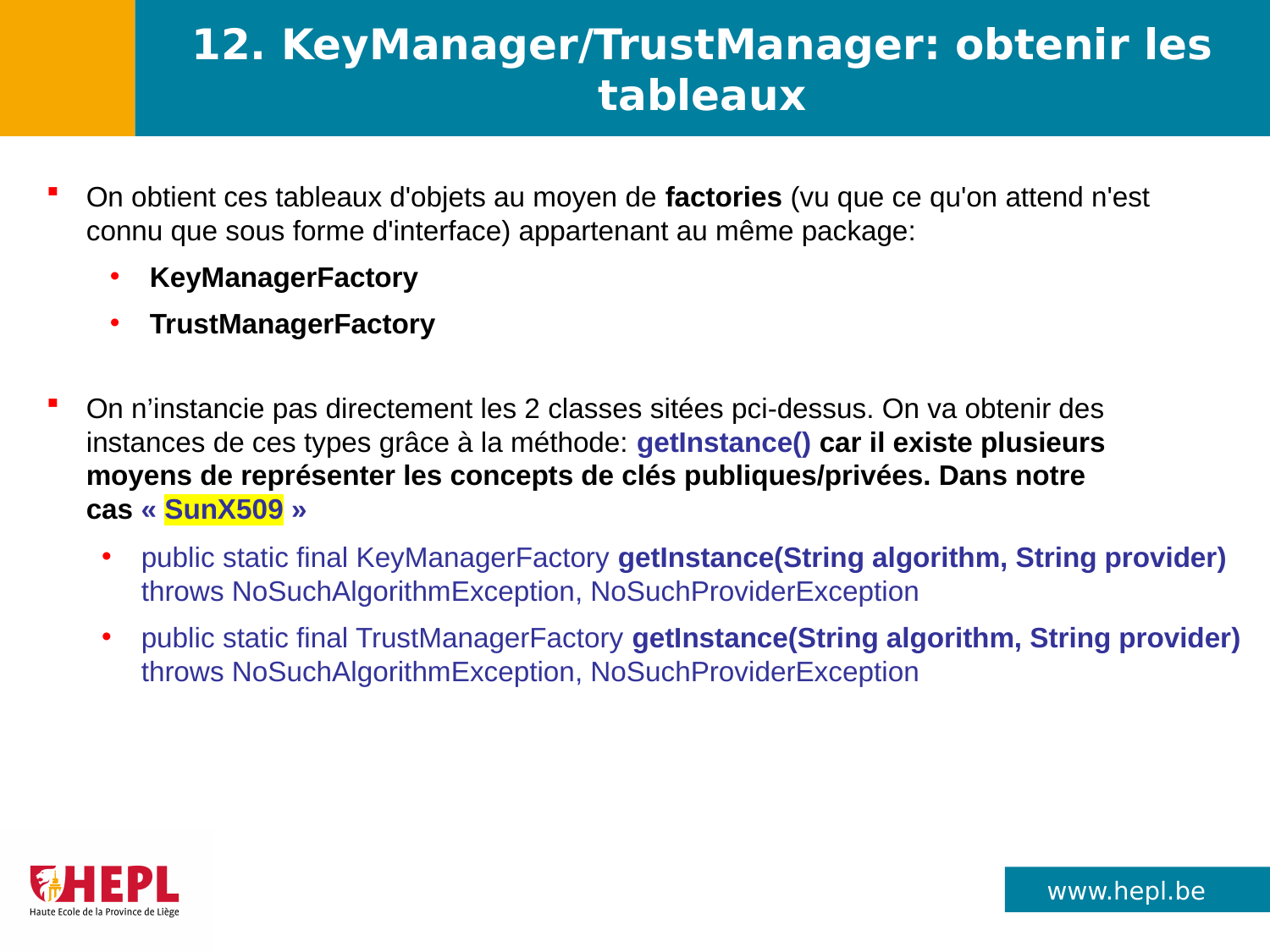

# 12. KeyManager/TrustManager: obtenir les tableaux
On obtient ces tableaux d'objets au moyen de factories (vu que ce qu'on attend n'est connu que sous forme d'interface) appartenant au même package:

KeyManagerFactory

TrustManagerFactory
On n’instancie pas directement les 2 classes sitées pci-dessus. On va obtenir des instances de ces types grâce à la méthode: getInstance() car il existe plusieurs moyens de représenter les concepts de clés publiques/privées. Dans notre cas « SunX509 »
public static final KeyManagerFactory getInstance(String algorithm, String provider) throws NoSuchAlgorithmException, NoSuchProviderException

public static final TrustManagerFactory getInstance(String algorithm, String provider) throws NoSuchAlgorithmException, NoSuchProviderException